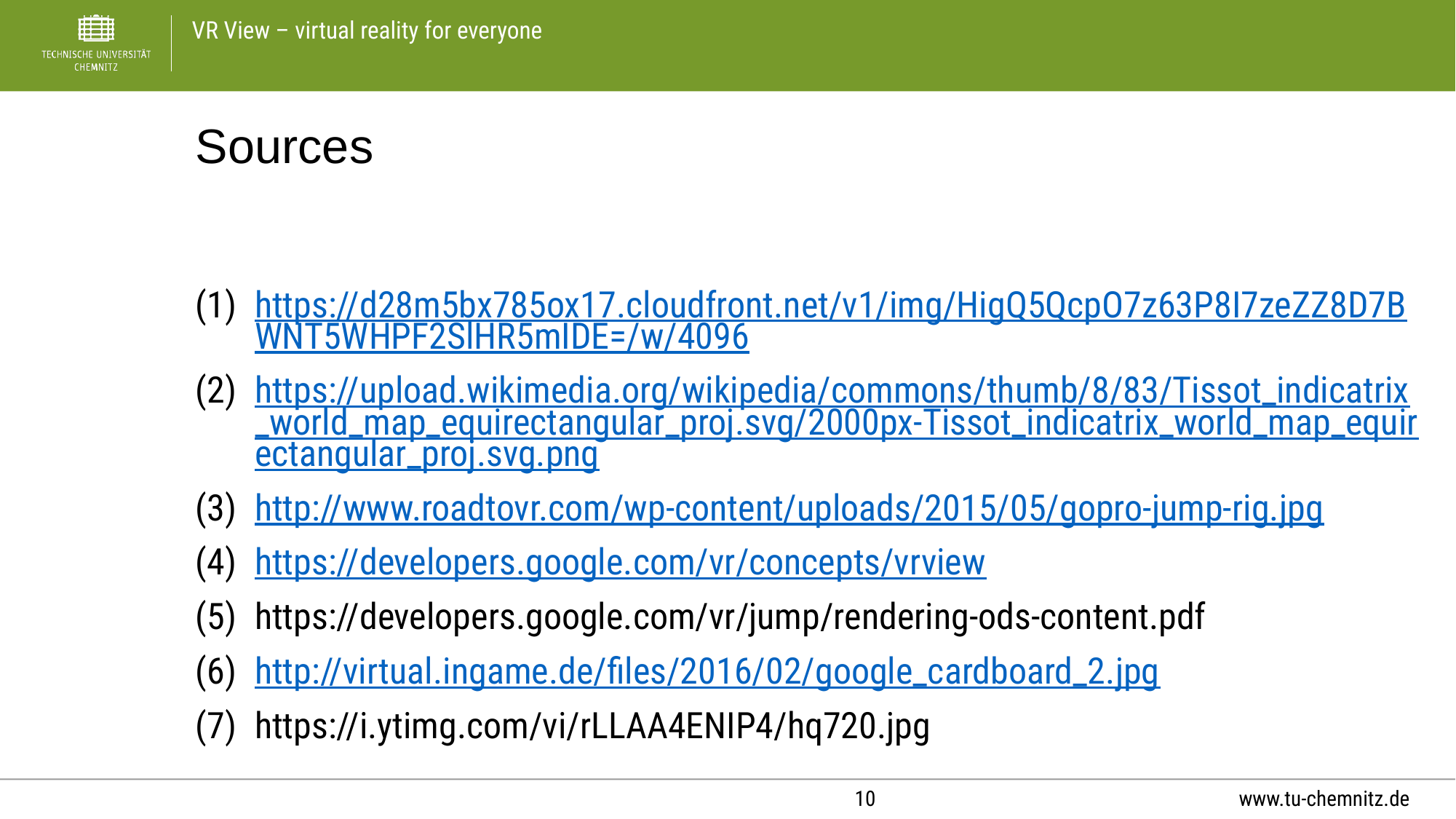

# Sources
https://d28m5bx785ox17.cloudfront.net/v1/img/HigQ5QcpO7z63P8I7zeZZ8D7BWNT5WHPF2SlHR5mIDE=/w/4096
https://upload.wikimedia.org/wikipedia/commons/thumb/8/83/Tissot_indicatrix_world_map_equirectangular_proj.svg/2000px-Tissot_indicatrix_world_map_equirectangular_proj.svg.png
http://www.roadtovr.com/wp-content/uploads/2015/05/gopro-jump-rig.jpg
https://developers.google.com/vr/concepts/vrview
https://developers.google.com/vr/jump/rendering-ods-content.pdf
http://virtual.ingame.de/files/2016/02/google_cardboard_2.jpg
https://i.ytimg.com/vi/rLLAA4ENIP4/hq720.jpg